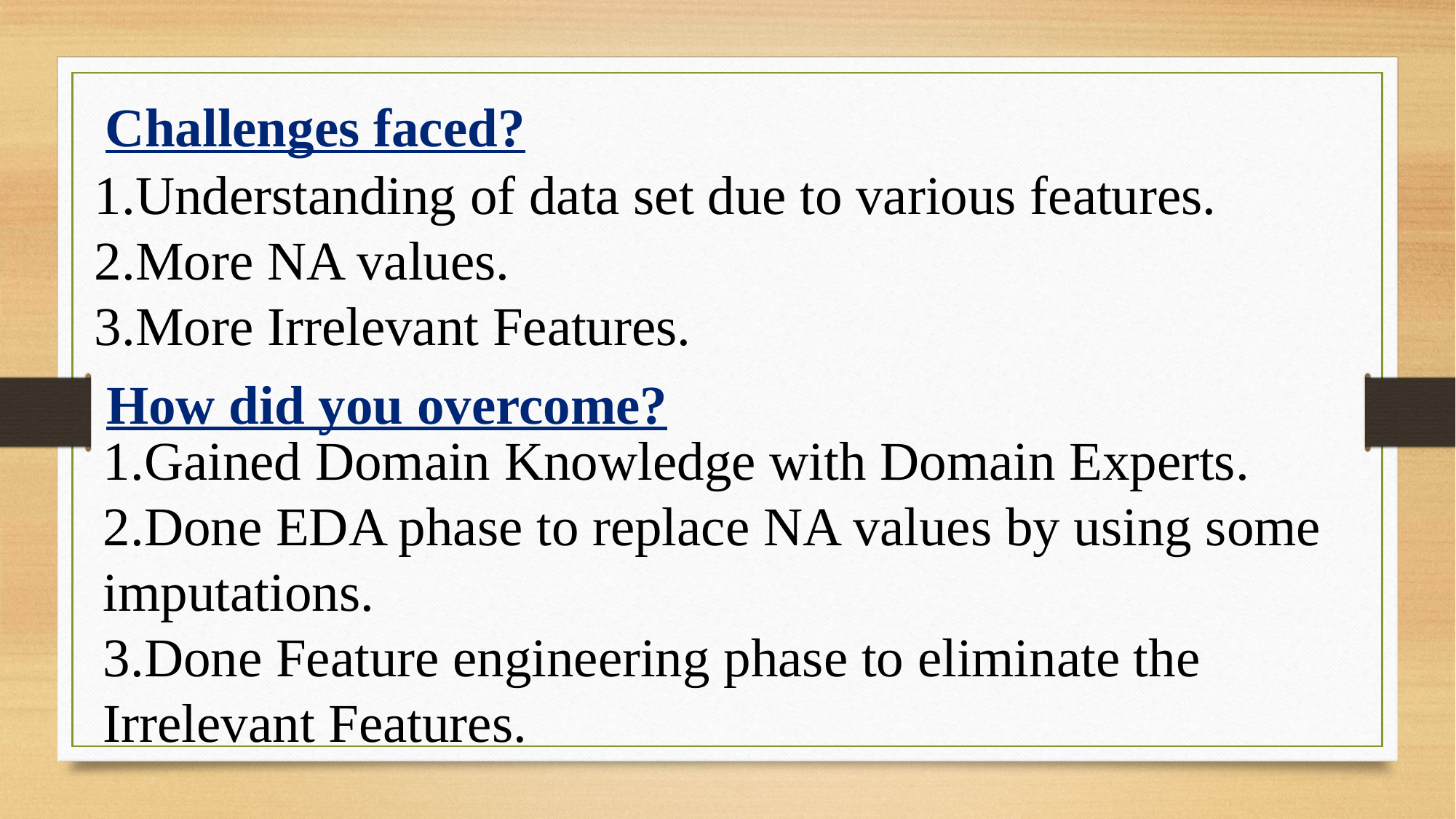

Challenges faced?
Understanding of data set due to various features.
More NA values.
More Irrelevant Features.
How did you overcome?
Gained Domain Knowledge with Domain Experts.
Done EDA phase to replace NA values by using some imputations.
Done Feature engineering phase to eliminate the Irrelevant Features.